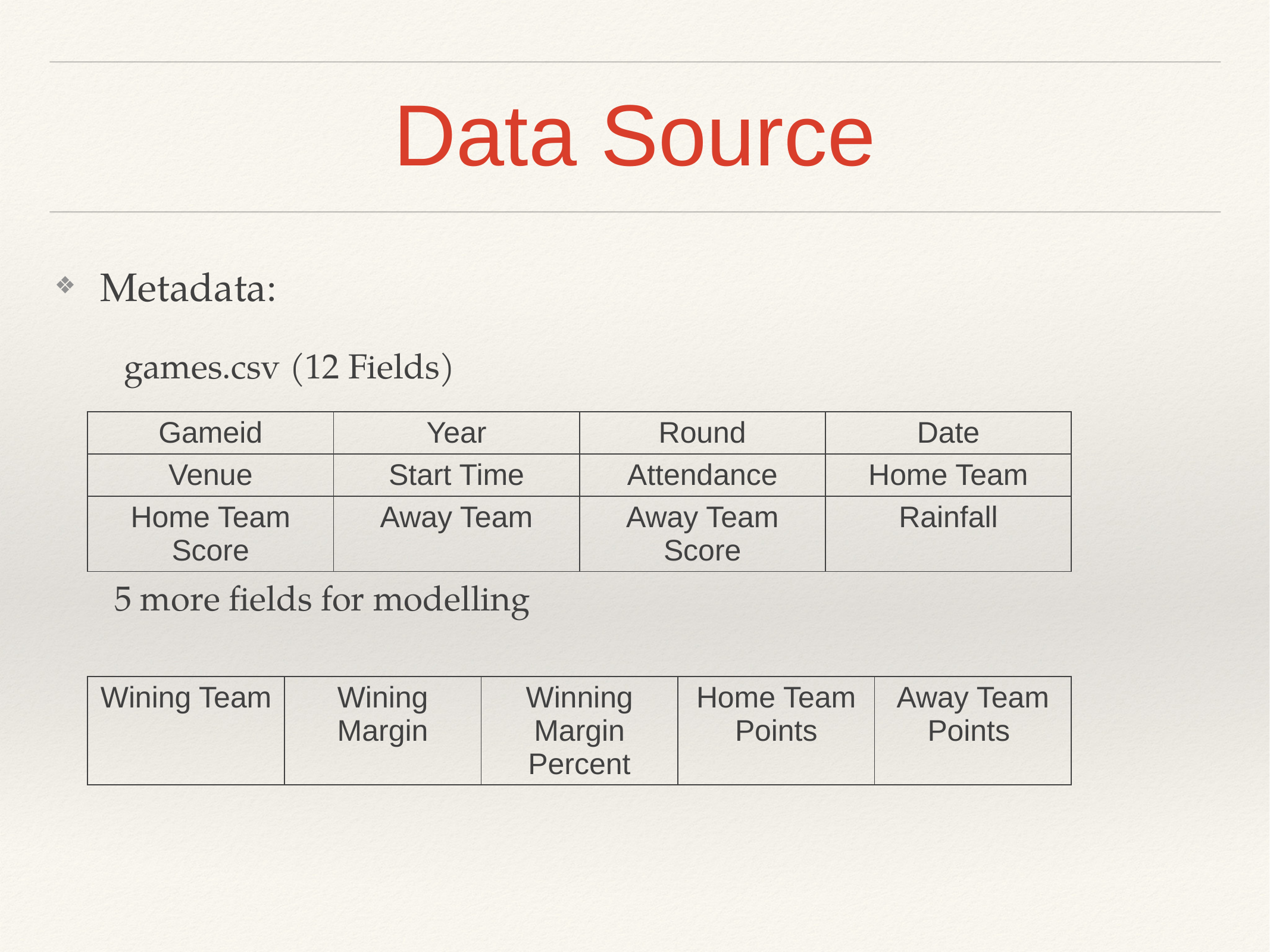

# Data Source
Metadata:
       games.csv (12 Fields)

      5 more fields for modelling
| Gameid | Year | Round | Date |
| --- | --- | --- | --- |
| Venue | Start Time | Attendance | Home Team |
| Home Team Score | Away Team | Away Team Score | Rainfall |
| Wining Team | Wining Margin | Winning Margin Percent | Home Team Points | Away Team Points |
| --- | --- | --- | --- | --- |